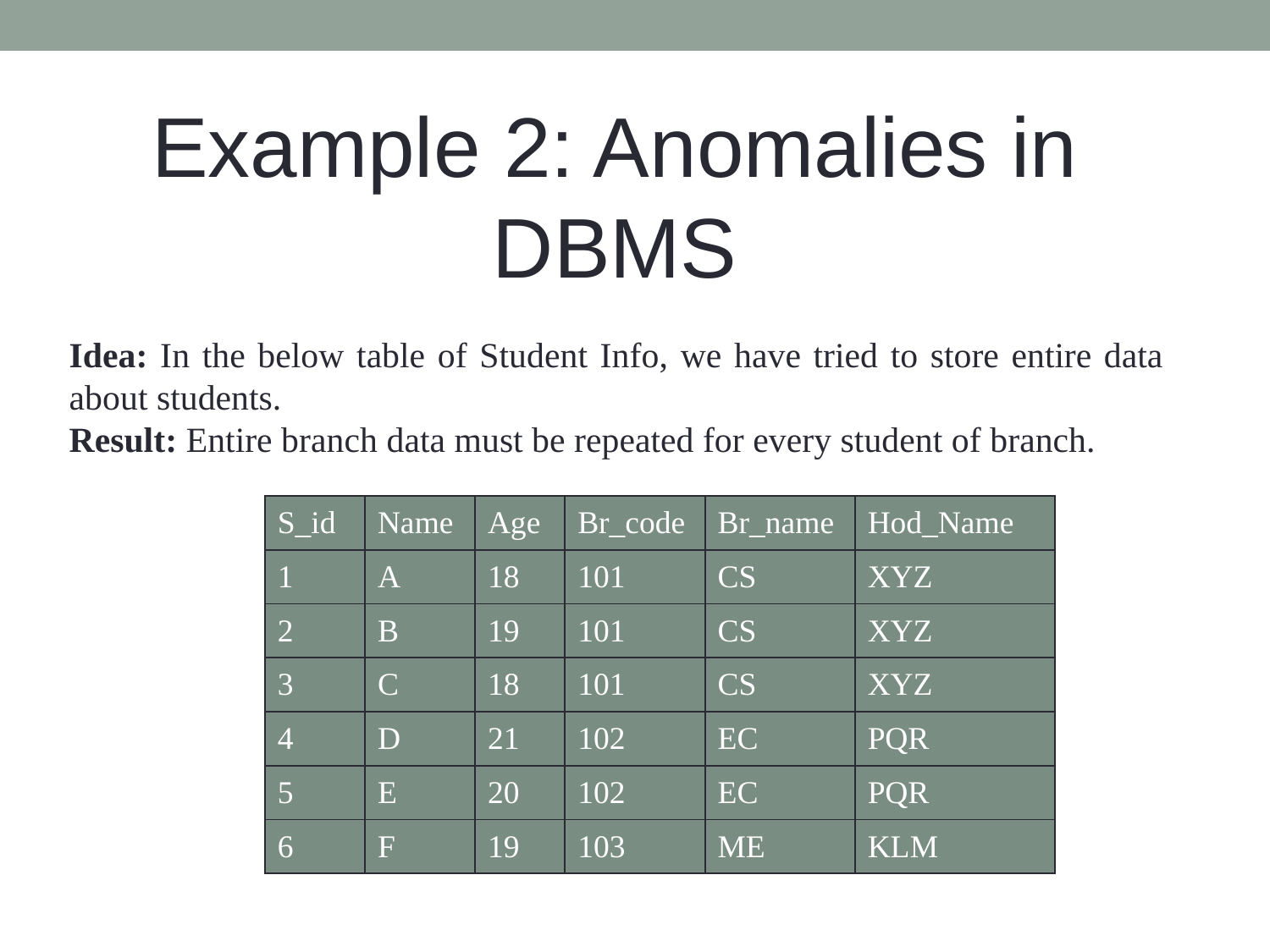

Example 2: Anomalies in DBMS
Idea: In the below table of Student Info, we have tried to store entire data about students.
Result: Entire branch data must be repeated for every student of branch.
| S\_id | Name | Age | Br\_code | Br\_name | Hod\_Name |
| --- | --- | --- | --- | --- | --- |
| 1 | A | 18 | 101 | CS | XYZ |
| 2 | B | 19 | 101 | CS | XYZ |
| 3 | C | 18 | 101 | CS | XYZ |
| 4 | D | 21 | 102 | EC | PQR |
| 5 | E | 20 | 102 | EC | PQR |
| 6 | F | 19 | 103 | ME | KLM |